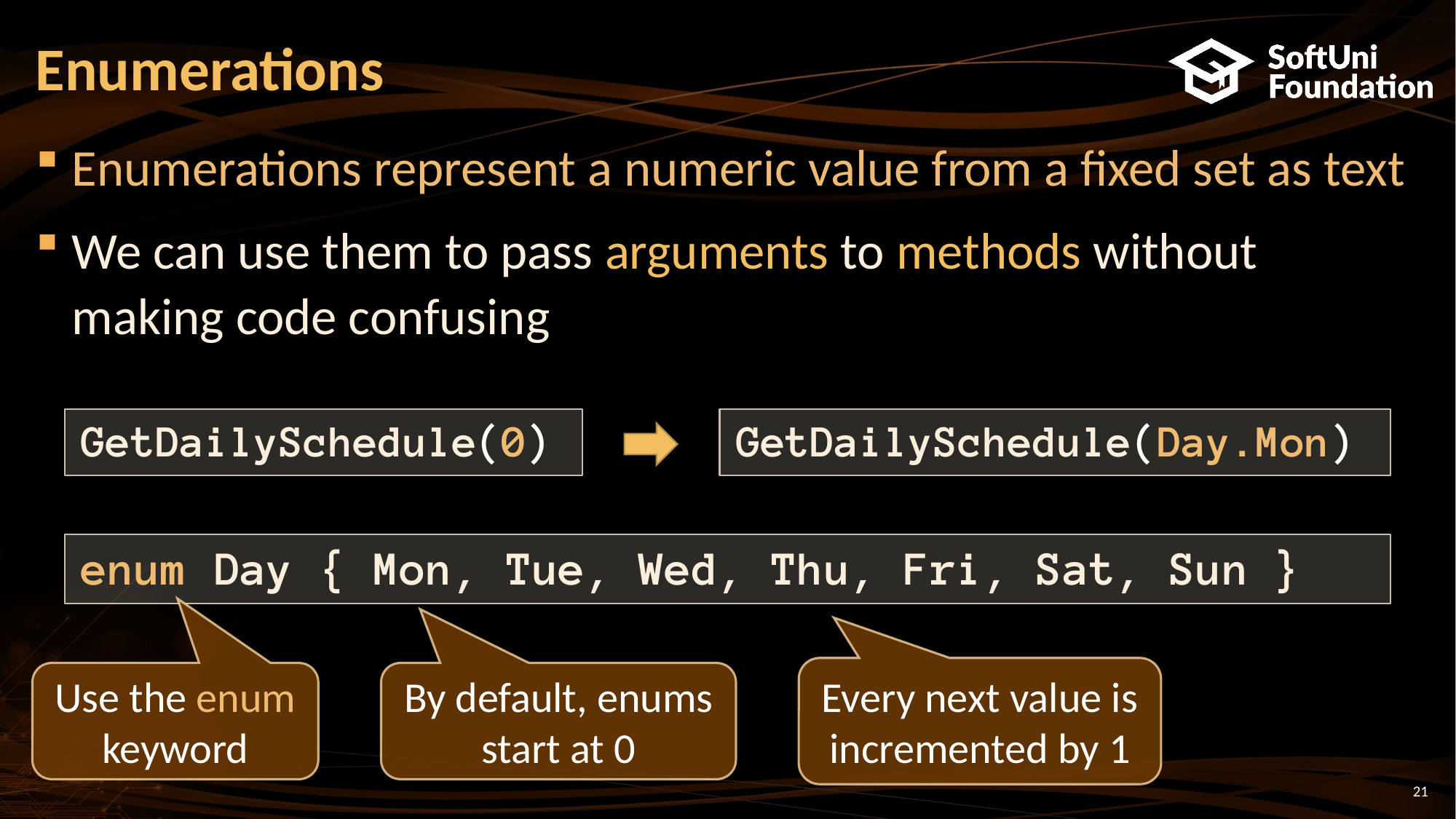

# Enumerations
Enumerations represent a numeric value from a fixed set as text
We can use them to pass arguments to methods without making code confusing

GetDailySchedule(Day.Mon)
GetDailySchedule(0)

enum Day { Mon, Tue, Wed, Thu, Fri, Sat, Sun }
Every next value is incremented by 1
Use the enum keyword
By default, enums start at 0
21